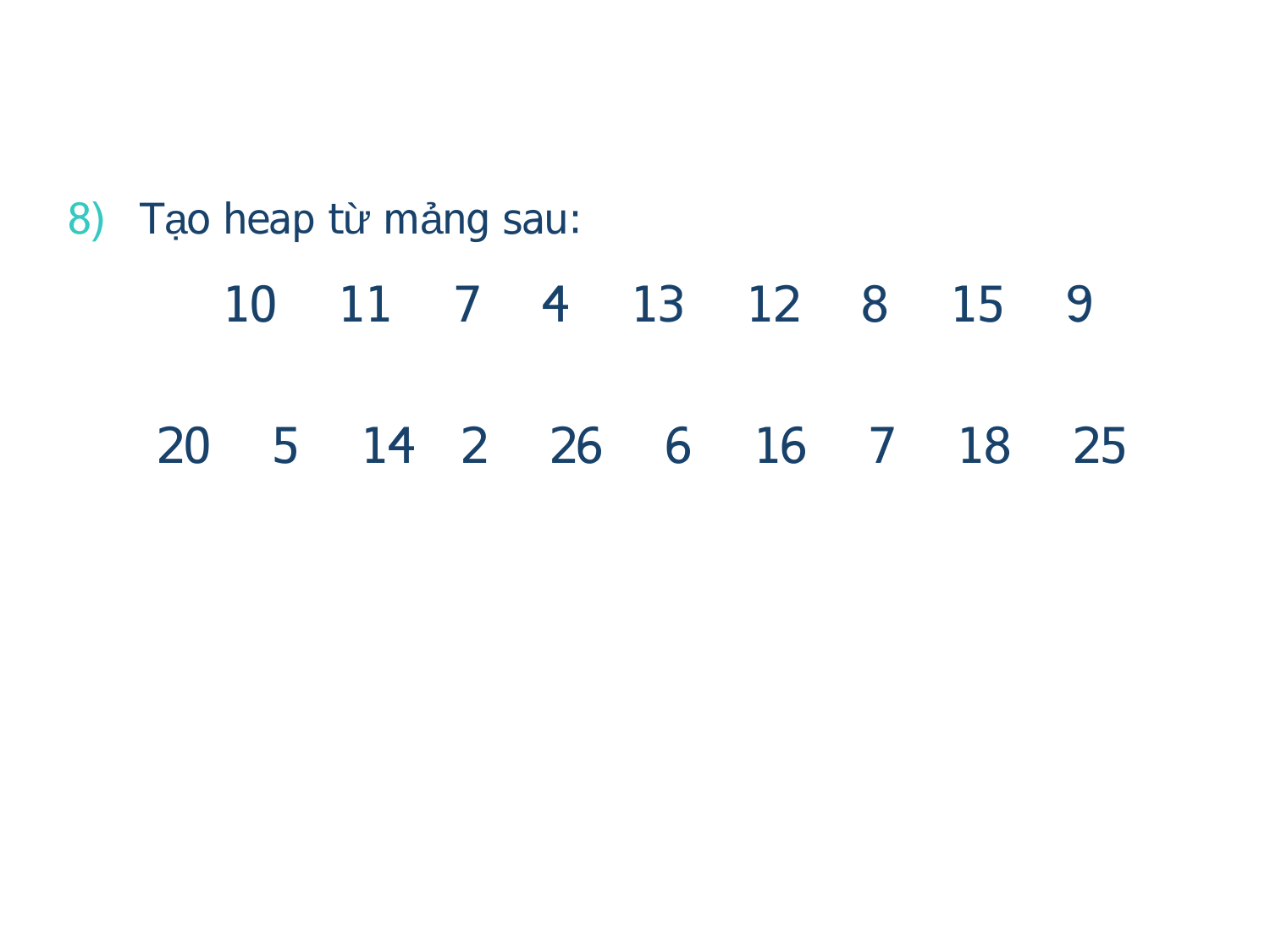

Tạo heap từ mảng sau:
 10    11    7    4    13    12    8    15    9
 20    5    14   2    26    6    16    7    18    25